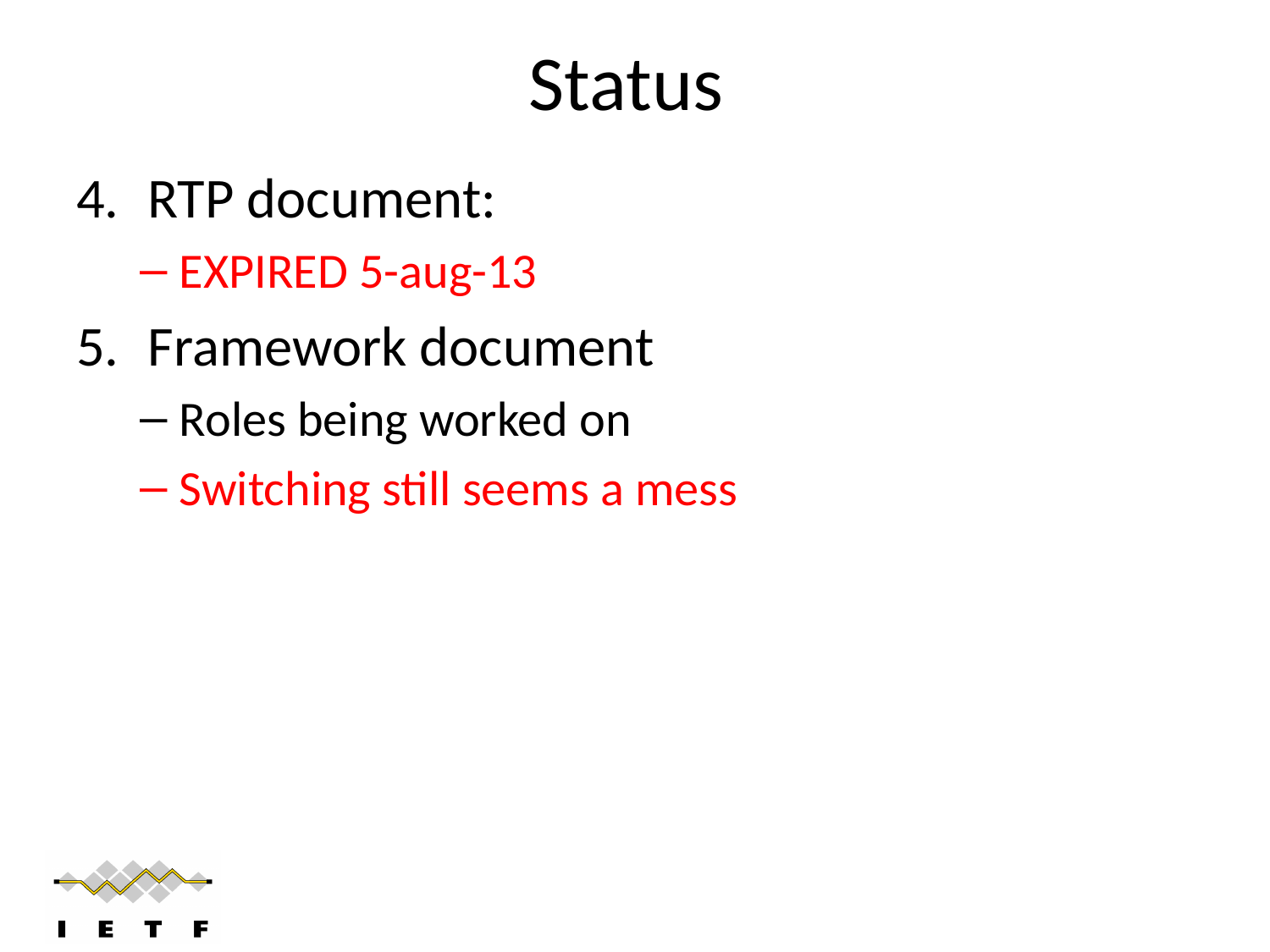

# Status
RTP document:
EXPIRED 5-aug-13
Framework document
Roles being worked on
Switching still seems a mess